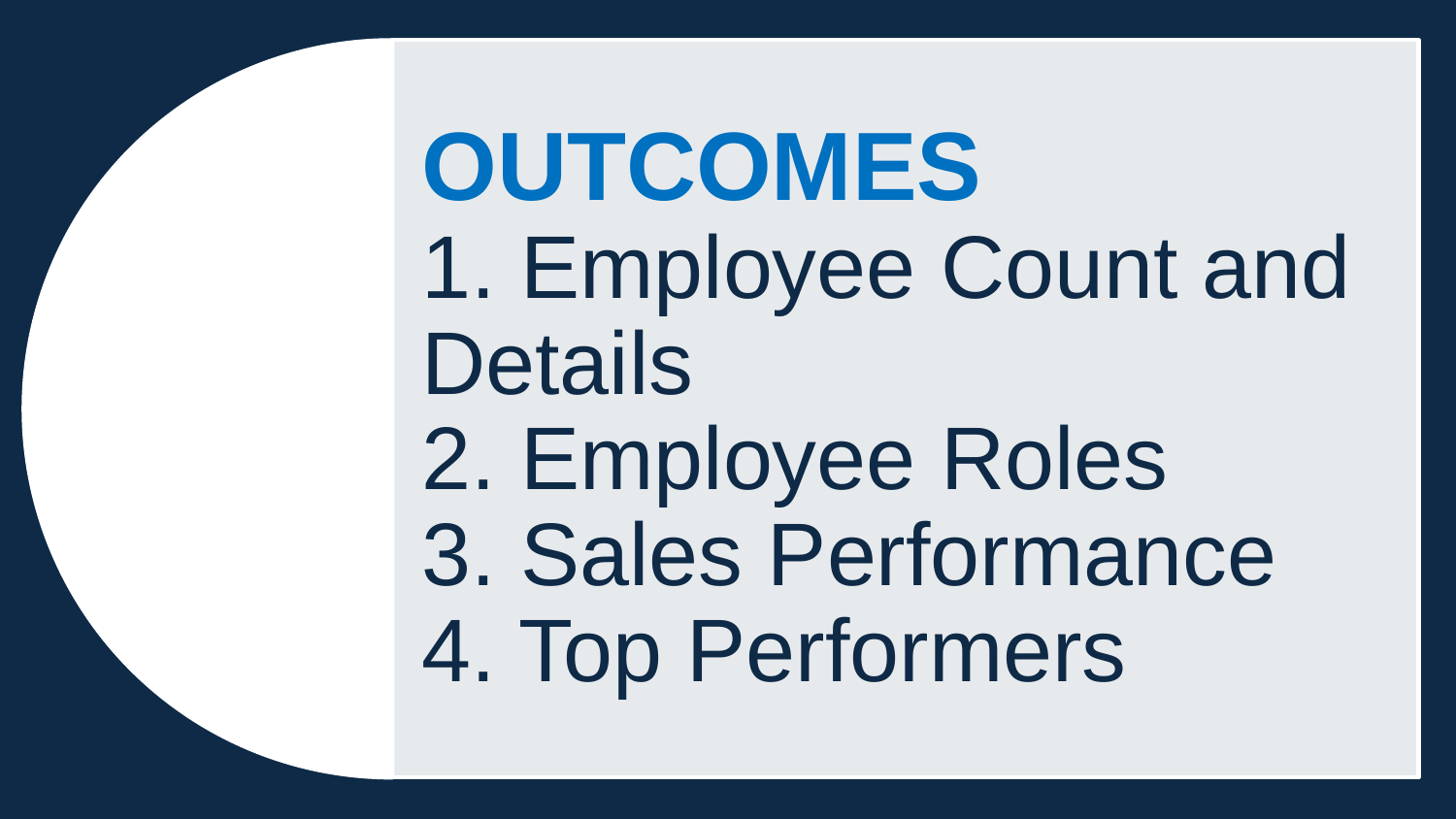

OUTCOMES
1. Employee Count and Details
2. Employee Roles
3. Sales Performance
4. Top Performers